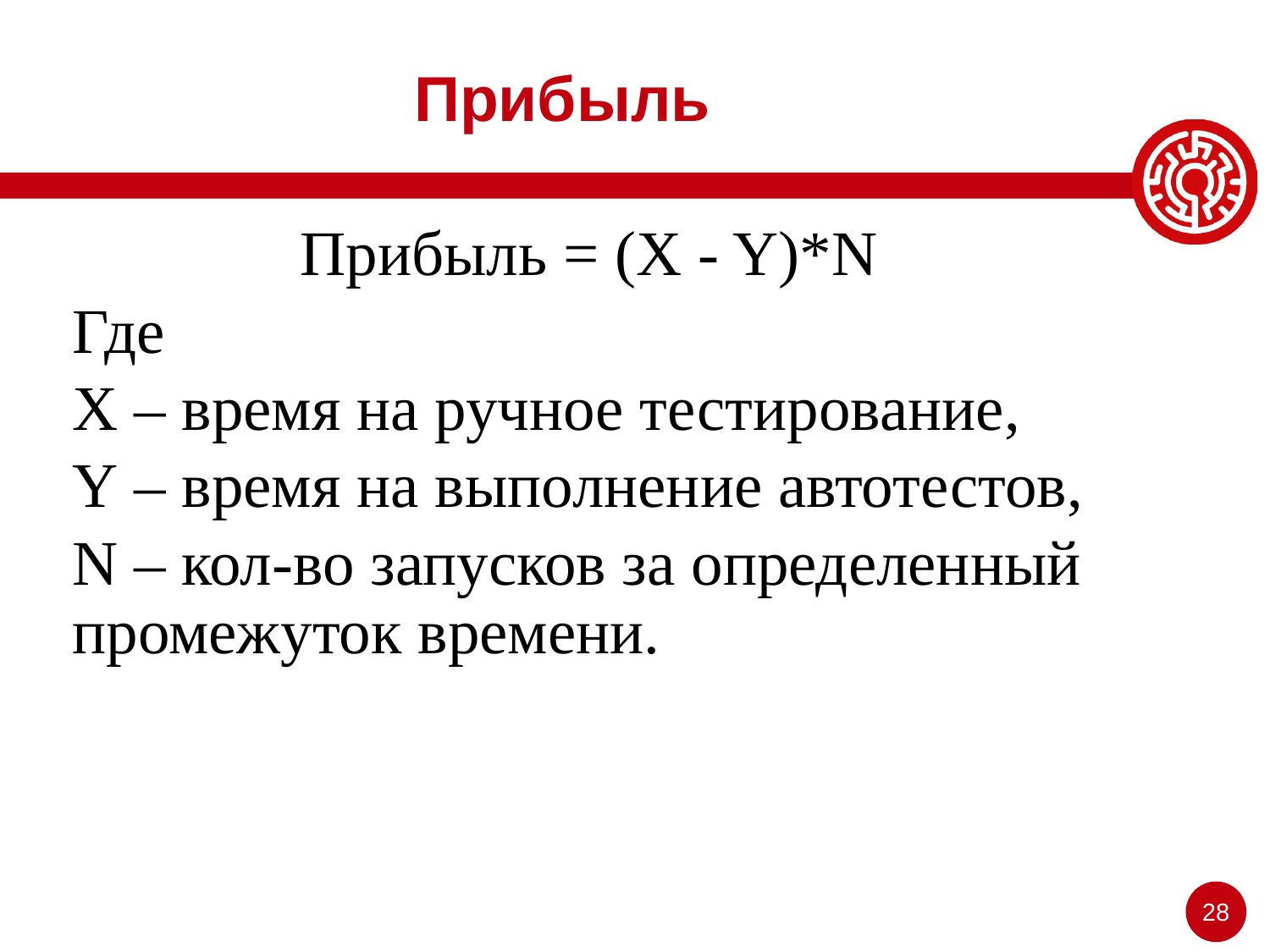

# Прибыль
Прибыль = (X - Y)*N
Где
Х – время на ручное тестирование,
Y – время на выполнение автотестов,
N – кол-во запусков за определенный промежуток времени.
28